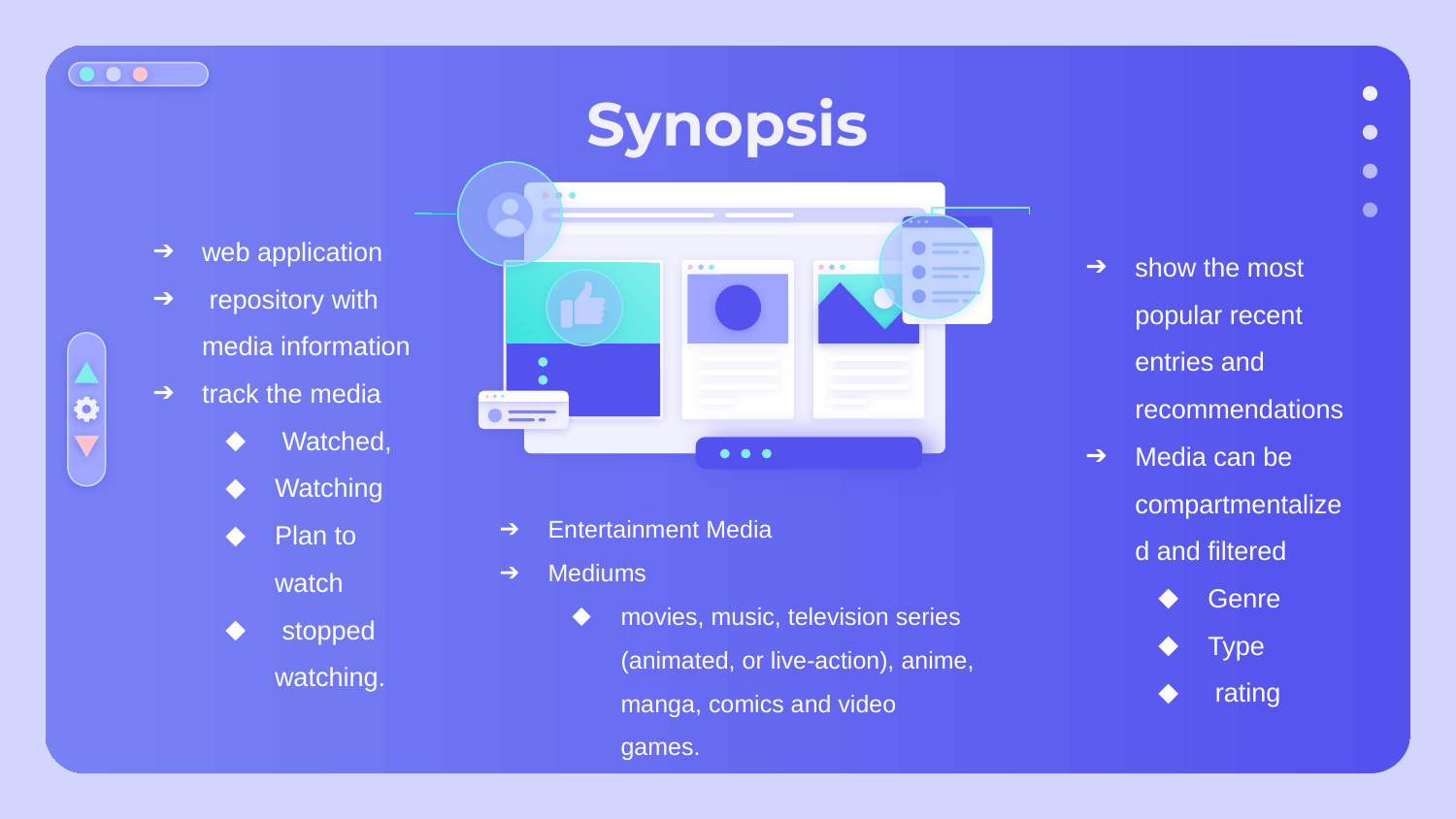

# Synopsis
web application
 repository with  media information
track the media
 Watched,
Watching
Plan to watch
 stopped watching.

show the most popular recent entries and recommendations
Media can be compartmentalized and filtered
Genre
Type
 rating

Entertainment Media
Mediums
movies, music, television series (animated, or live-action), anime, manga, comics and video games.